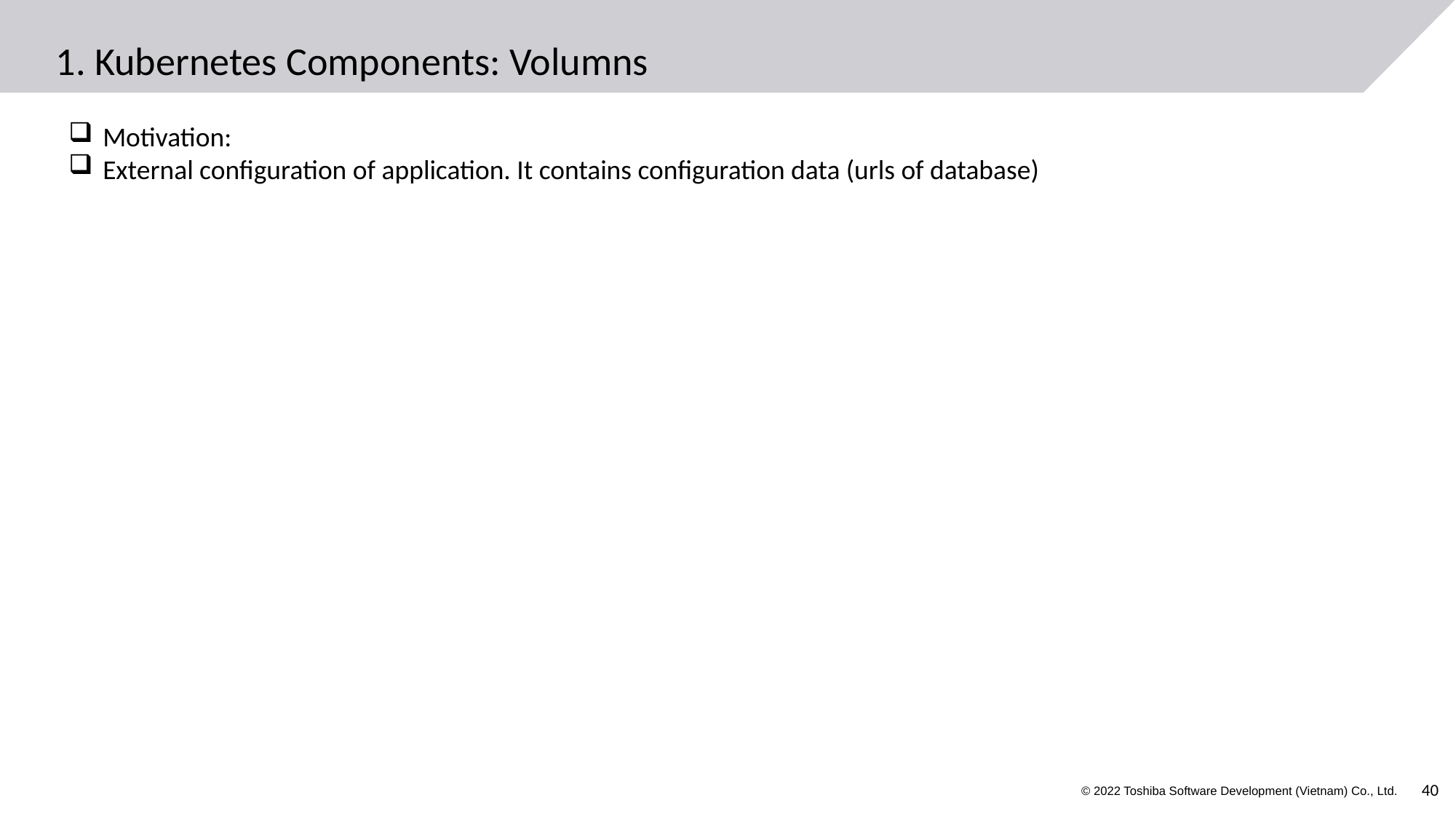

# 1. Kubernetes Components: Volumns
Motivation:
External configuration of application. It contains configuration data (urls of database)